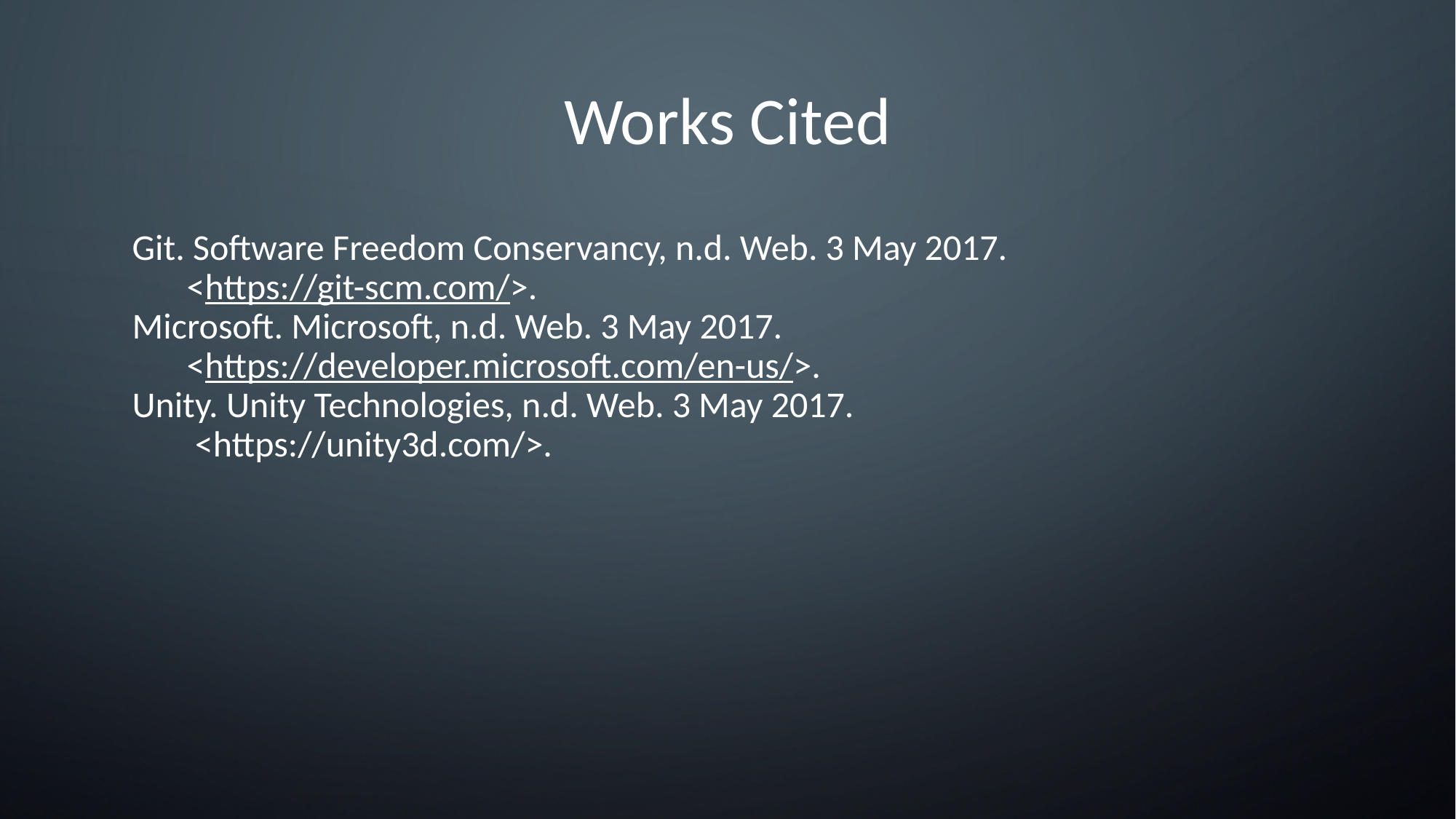

# Works Cited
Git. Software Freedom Conservancy, n.d. Web. 3 May 2017.
<https://git-scm.com/>.
Microsoft. Microsoft, n.d. Web. 3 May 2017.
<https://developer.microsoft.com/en-us/>.
Unity. Unity Technologies, n.d. Web. 3 May 2017.
 <https://unity3d.com/>.